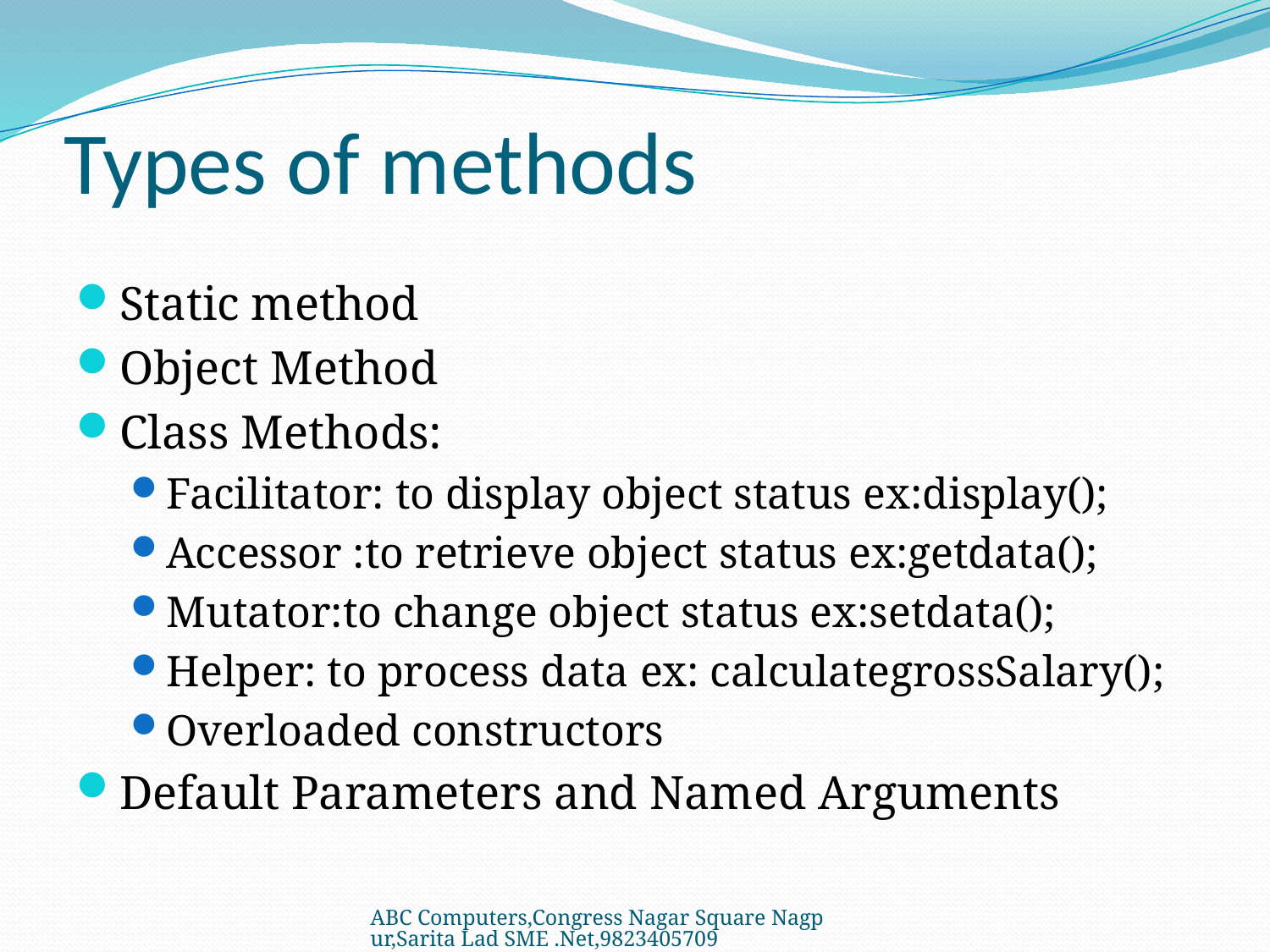

# Types of methods
Static method
Object Method
Class Methods:
Facilitator: to display object status ex:display();
Accessor :to retrieve object status ex:getdata();
Mutator:to change object status ex:setdata();
Helper: to process data ex: calculategrossSalary();
Overloaded constructors
Default Parameters and Named Arguments
ABC Computers,Congress Nagar Square Nagpur,Sarita Lad SME .Net,9823405709